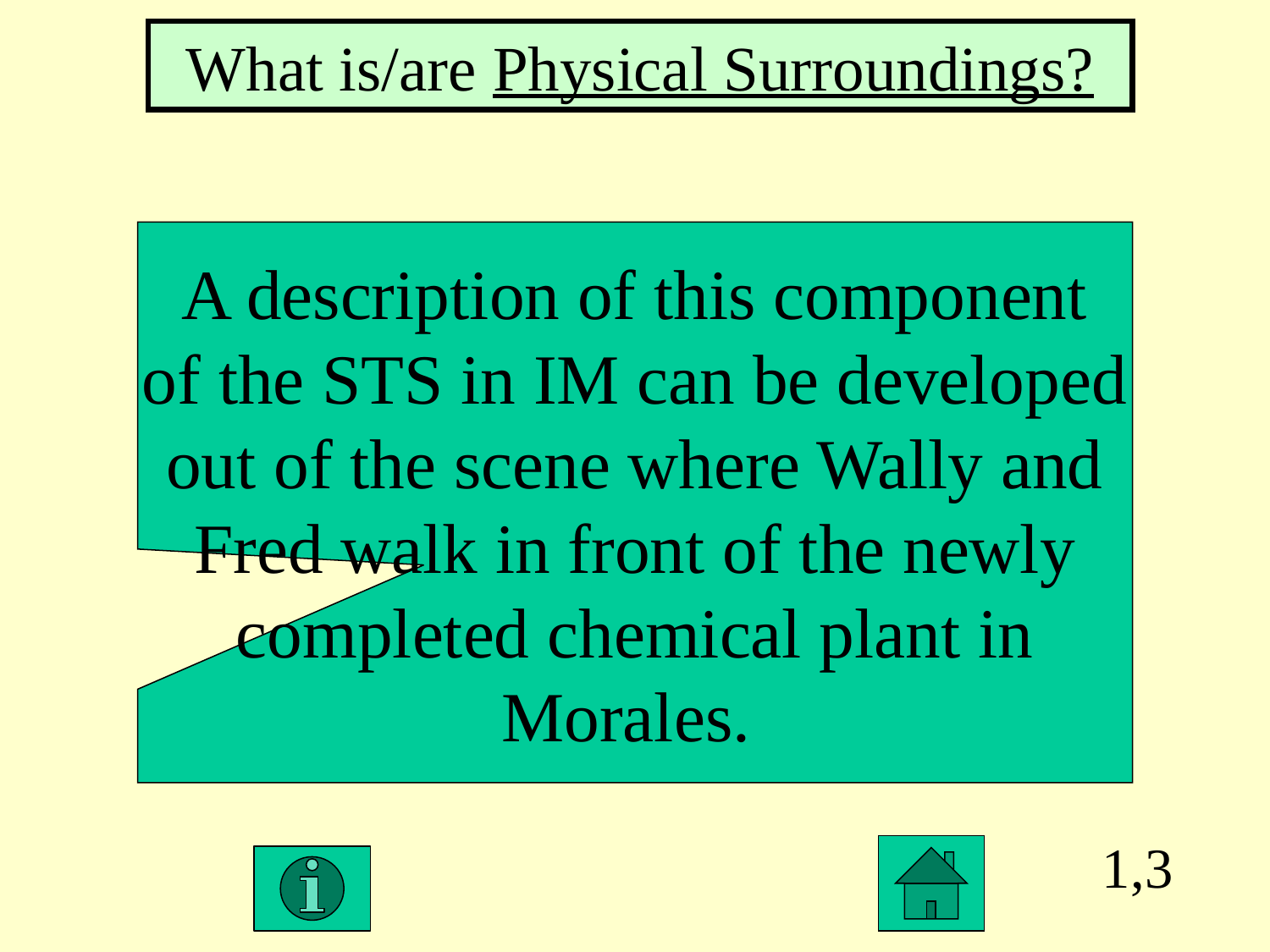

What is/are Physical Surroundings?
A description of this component
of the STS in IM can be developed
out of the scene where Wally and
Fred walk in front of the newly
completed chemical plant in
Morales.
1,3